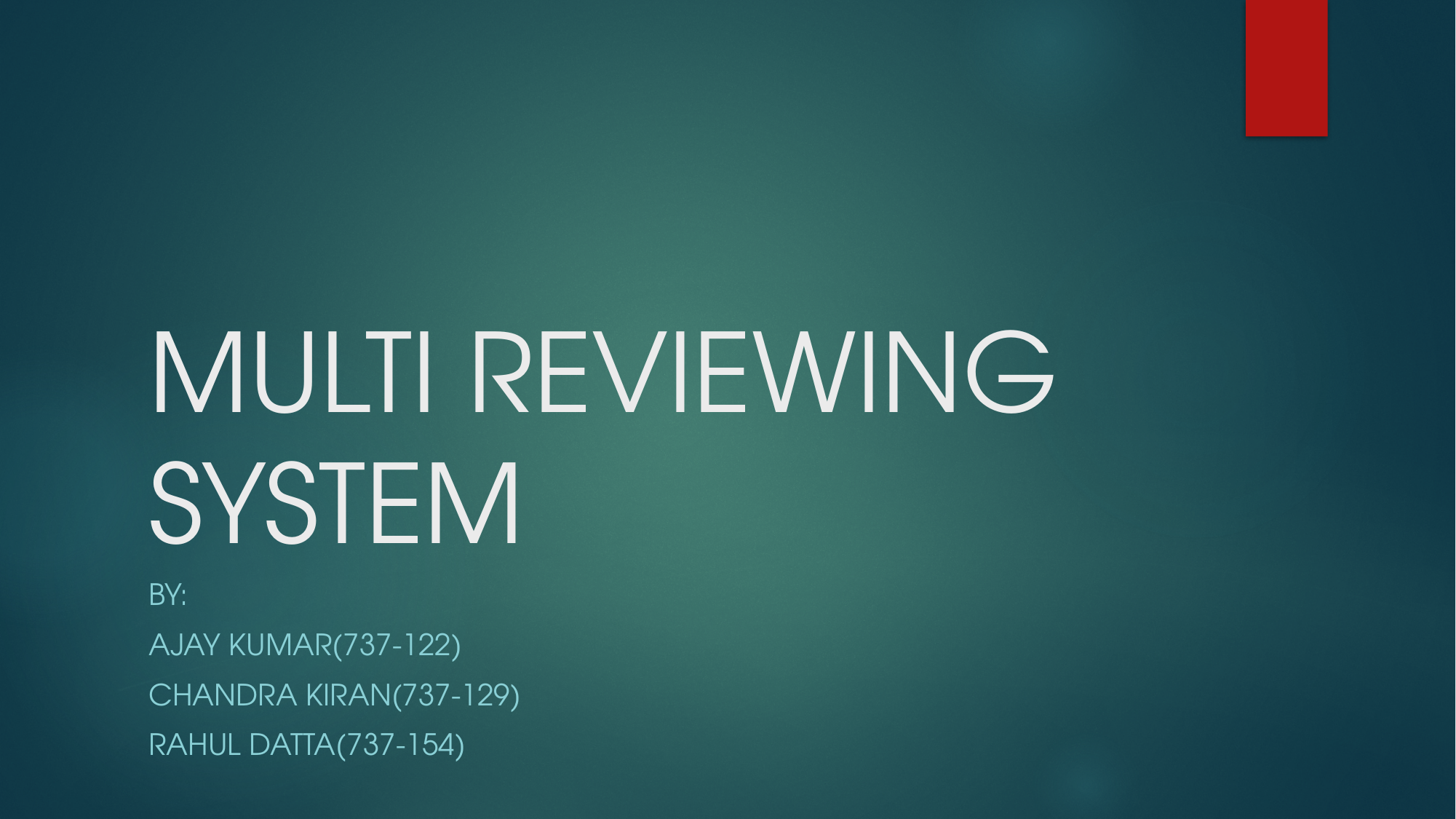

# MULTI REVIEWING SYSTEM
By:
Ajay Kumar(737-122)
Chandra kiran(737-129)
Rahul datta(737-154)